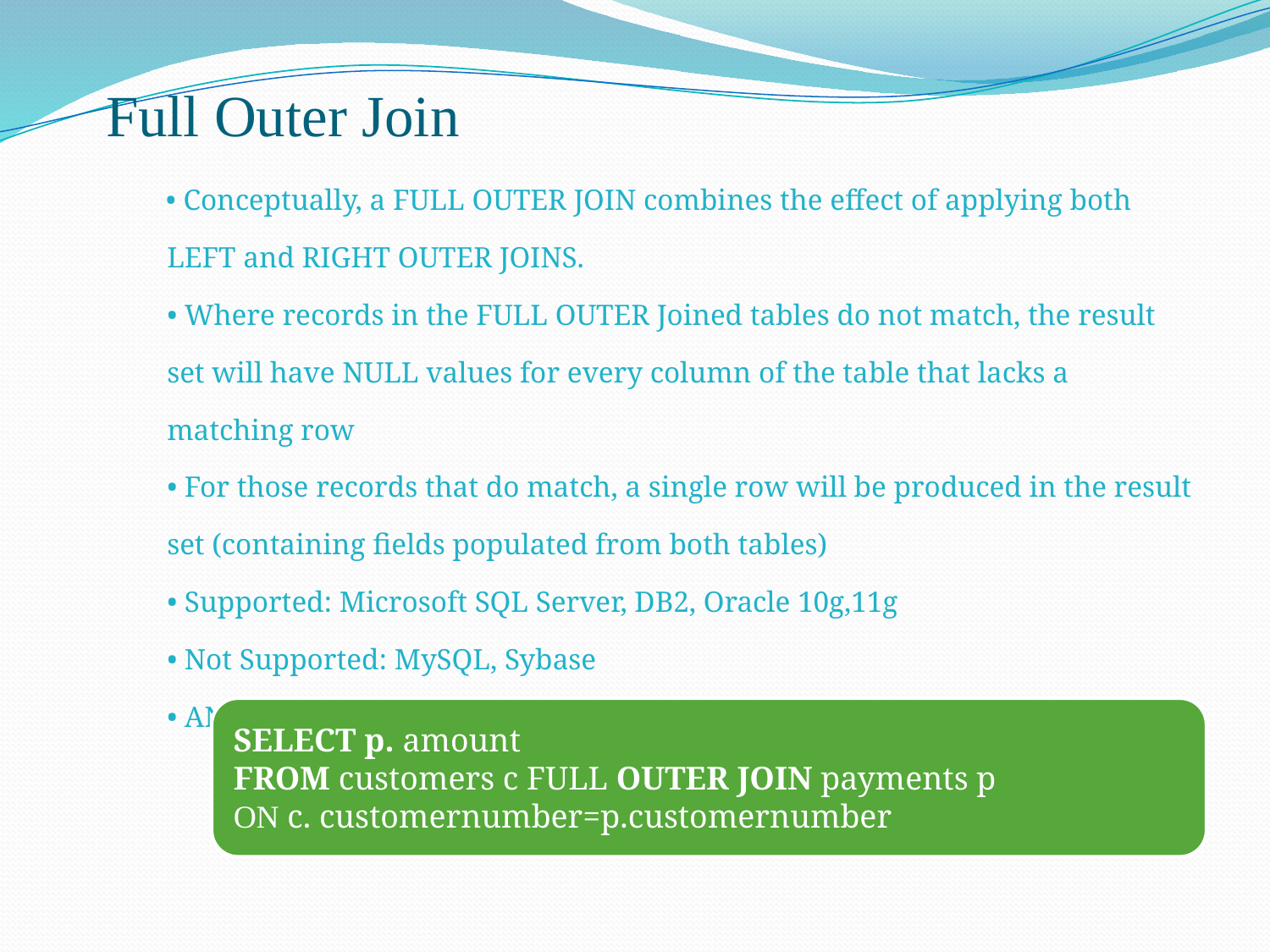

# Full Outer Join
     • Conceptually, a FULL OUTER JOIN combines the effect of applying both LEFT and RIGHT OUTER JOINS.
• Where records in the FULL OUTER Joined tables do not match, the result set will have NULL values for every column of the table that lacks a matching row
• For those records that do match, a single row will be produced in the result set (containing fields populated from both tables)
• Supported: Microsoft SQL Server, DB2, Oracle 10g,11g
• Not Supported: MySQL, Sybase
• ANSI Style:

SELECT p. amount
FROM customers c FULL OUTER JOIN payments p
ON c. customernumber=p.customernumber